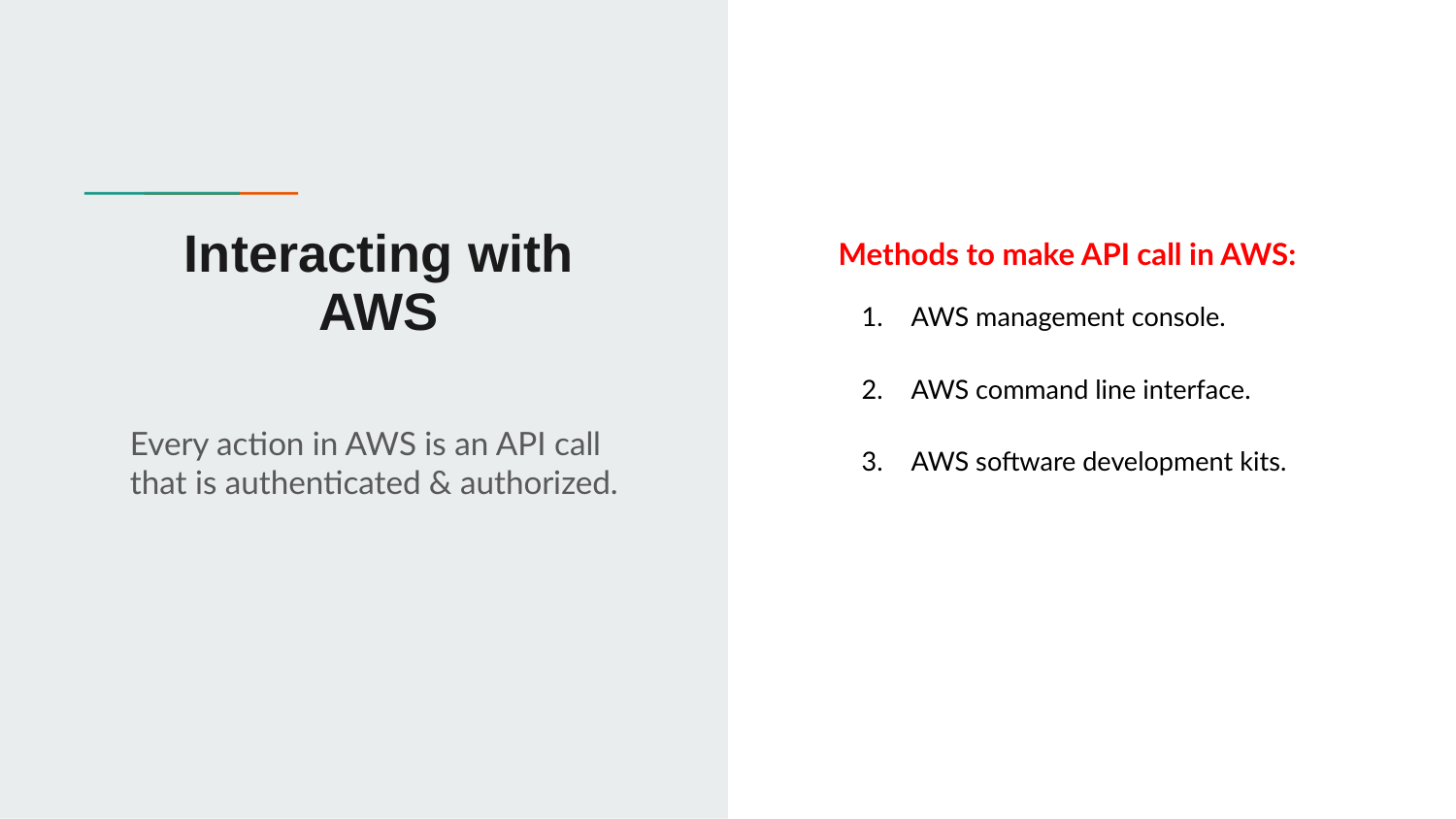

# Interacting with AWS
Methods to make API call in AWS:
AWS management console.
AWS command line interface.
AWS software development kits.
Every action in AWS is an API call that is authenticated & authorized.